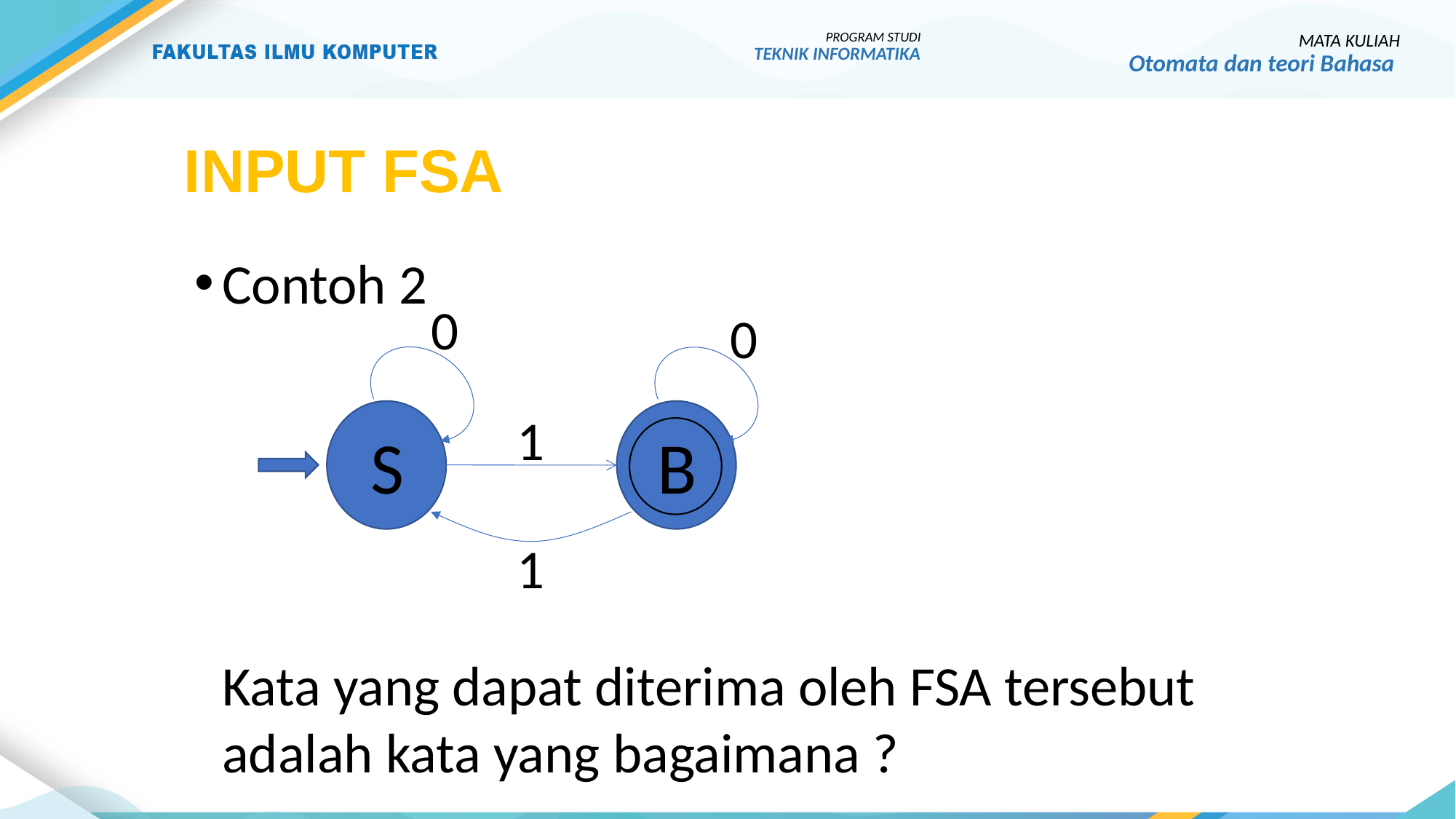

PROGRAM STUDI
TEKNIK INFORMATIKA
MATA KULIAH
Otomata dan teori Bahasa
# INPUT FSA
Contoh 2

	Kata yang dapat diterima oleh FSA tersebut adalah kata yang bagaimana ?
0
0

1

S

B

1